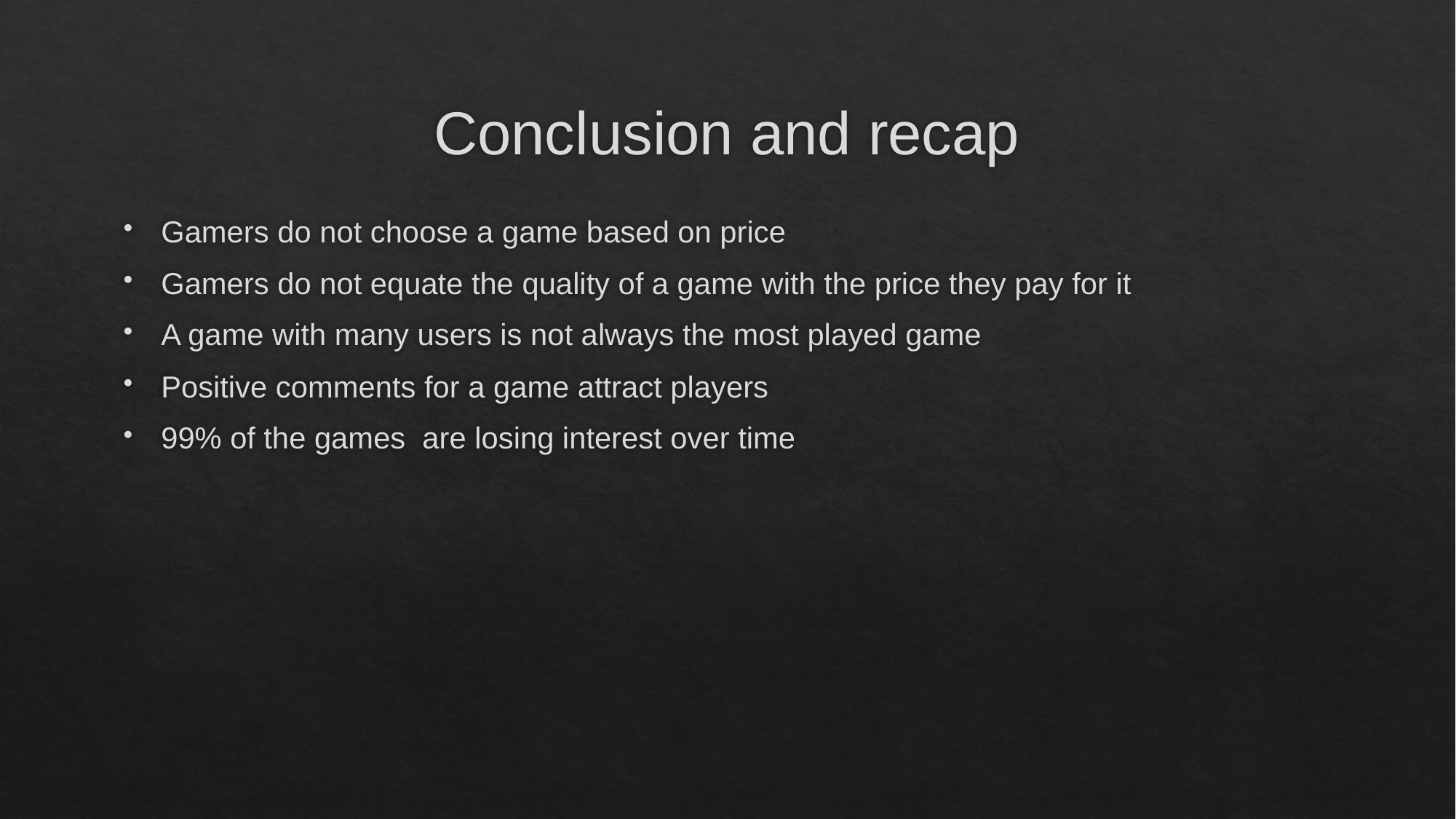

# Conclusion and recap
Gamers do not choose a game based on price
Gamers do not equate the quality of a game with the price they pay for it
A game with many users is not always the most played game
Positive comments for a game attract players
99% of the games  are losing interest over time